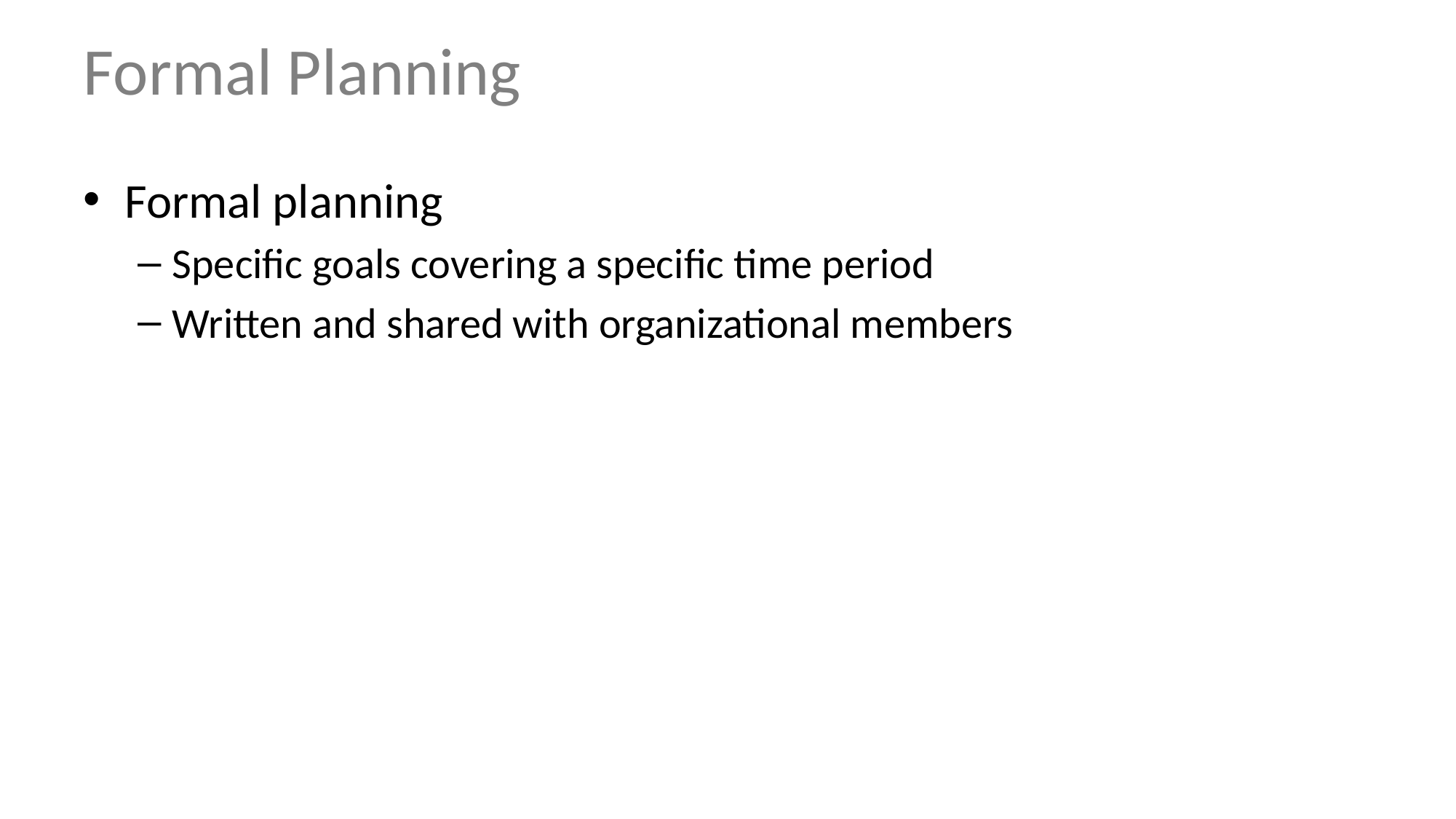

# Formal Planning
Formal planning
Specific goals covering a specific time period
Written and shared with organizational members